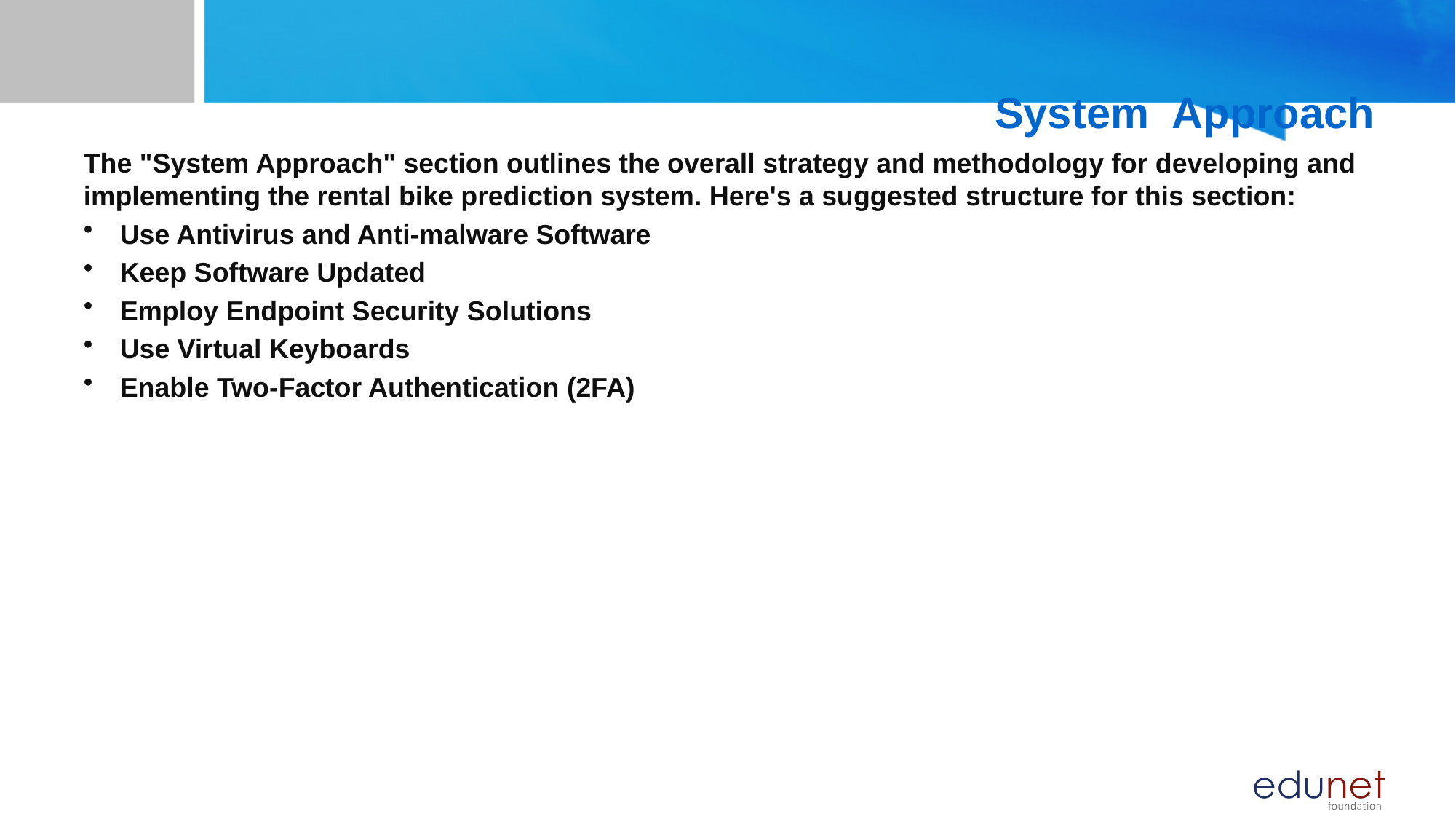

# System  Approach
The "System Approach" section outlines the overall strategy and methodology for developing and implementing the rental bike prediction system. Here's a suggested structure for this section:
Use Antivirus and Anti-malware Software
Keep Software Updated
Employ Endpoint Security Solutions
Use Virtual Keyboards
Enable Two-Factor Authentication (2FA)